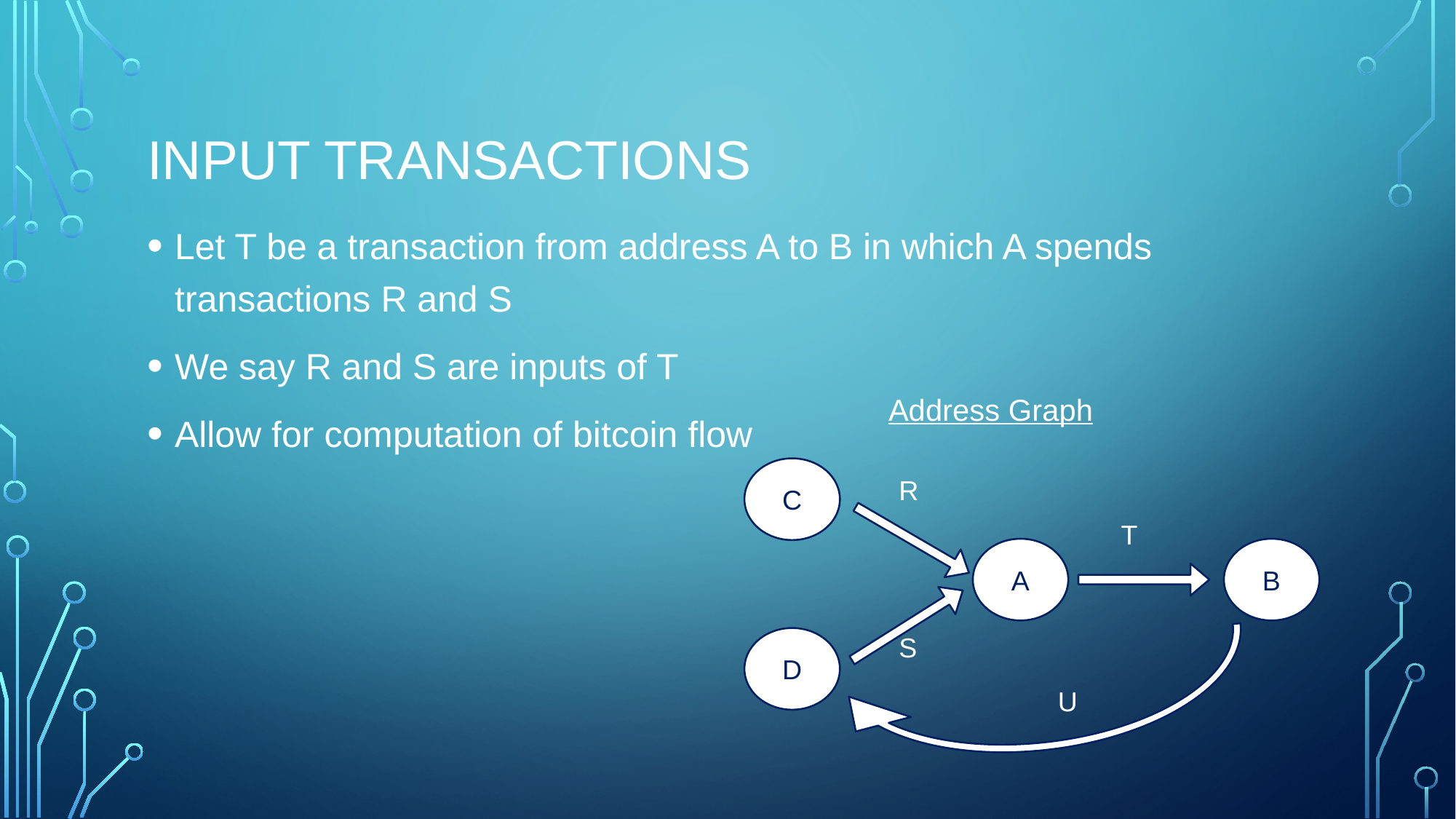

# Input Transactions
Let T be a transaction from address A to B in which A spends transactions R and S
We say R and S are inputs of T
Allow for computation of bitcoin flow
Address Graph
C
R
T

A
B

S
D
U